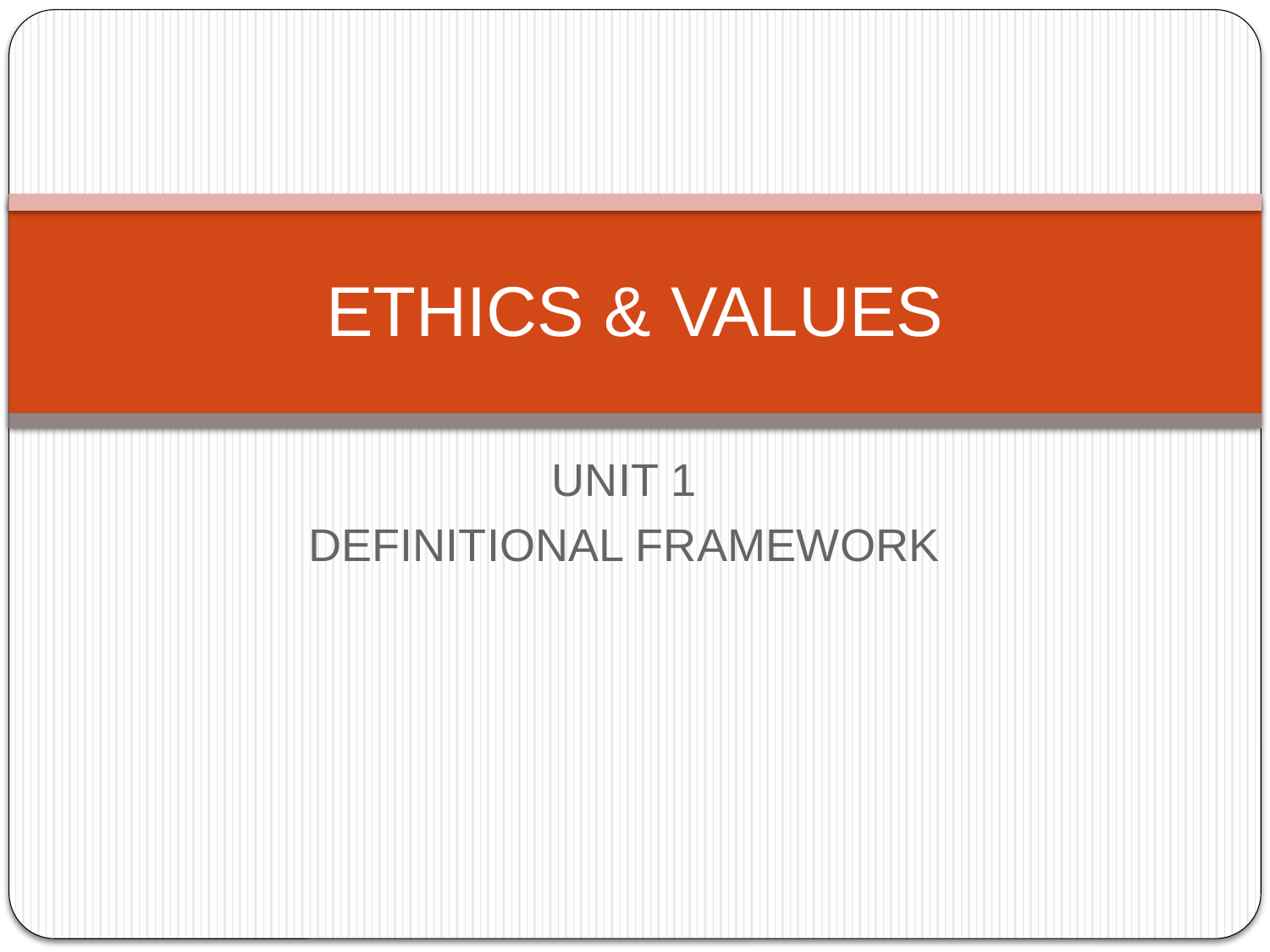

# ETHICS & VALUES
UNIT 1
DEFINITIONAL FRAMEWORK